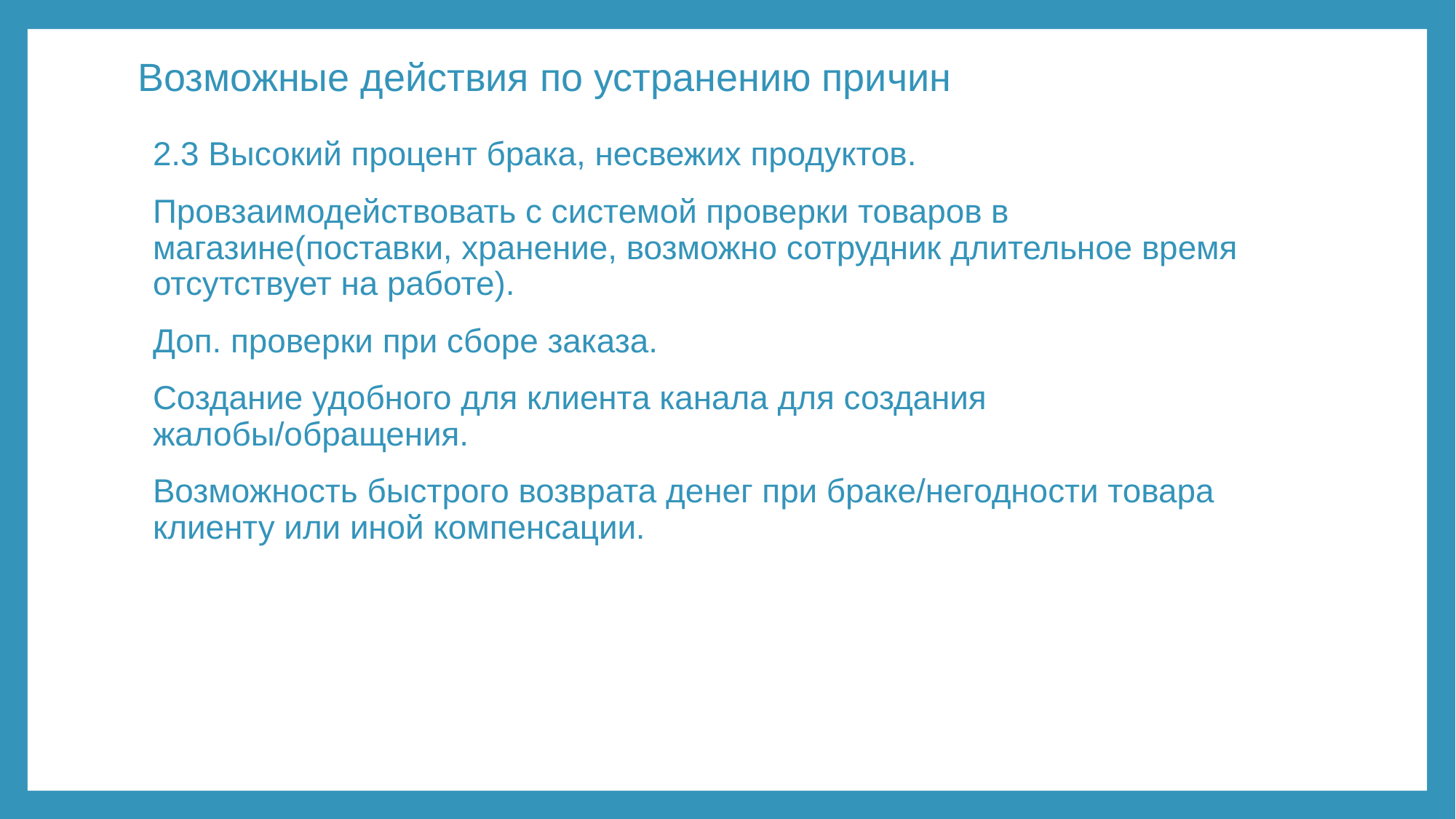

# Возможные действия по устранению причин
2.3 Высокий процент брака, несвежих продуктов.
Провзаимодействовать с системой проверки товаров в магазине(поставки, хранение, возможно сотрудник длительное время отсутствует на работе).
Доп. проверки при сборе заказа.
Создание удобного для клиента канала для создания жалобы/обращения.
Возможность быстрого возврата денег при браке/негодности товара клиенту или иной компенсации.